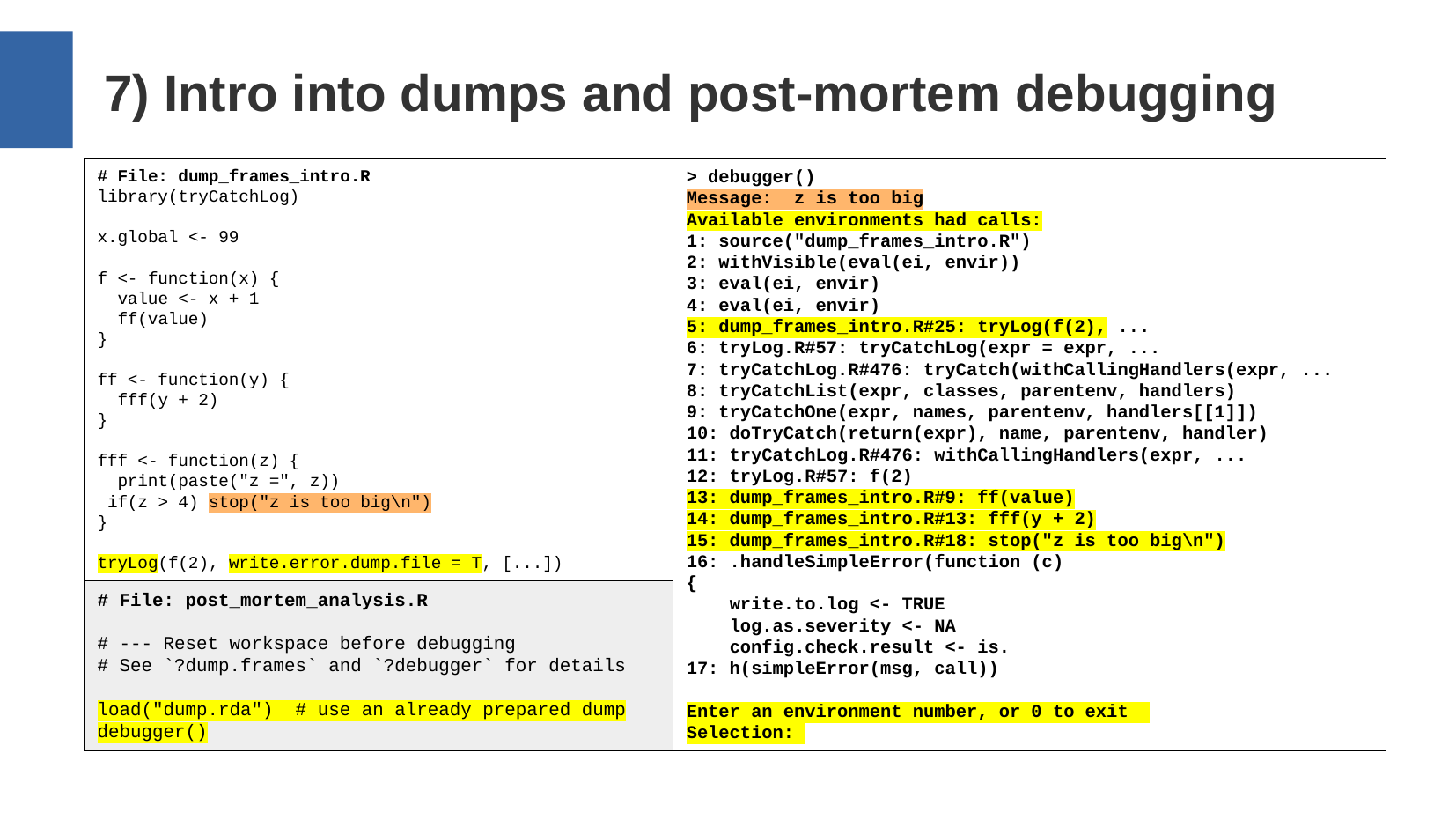

7) Intro into dumps and post-mortem debugging
# File: dump_frames_intro.R
library(tryCatchLog)

x.global <- 99

f <- function(x) {
  value <- x + 1
  ff(value)
}

ff <- function(y) {
  fff(y + 2)
}

fff <- function(z) {
  print(paste("z =", z))
 if(z > 4) stop("z is too big\n")
}

tryLog(f(2), write.error.dump.file = T, [...])
> debugger()
Message:  z is too big
Available environments had calls:
1: source("dump_frames_intro.R")
2: withVisible(eval(ei, envir))
3: eval(ei, envir)
4: eval(ei, envir)
5: dump_frames_intro.R#25: tryLog(f(2), ...
6: tryLog.R#57: tryCatchLog(expr = expr, ...
7: tryCatchLog.R#476: tryCatch(withCallingHandlers(expr, ...
8: tryCatchList(expr, classes, parentenv, handlers)
9: tryCatchOne(expr, names, parentenv, handlers[[1]])
10: doTryCatch(return(expr), name, parentenv, handler)
11: tryCatchLog.R#476: withCallingHandlers(expr, ...
12: tryLog.R#57: f(2)
13: dump_frames_intro.R#9: ff(value)
14: dump_frames_intro.R#13: fff(y + 2)
15: dump_frames_intro.R#18: stop("z is too big\n")
16: .handleSimpleError(function (c)
{
    write.to.log <- TRUE
    log.as.severity <- NA
    config.check.result <- is.
17: h(simpleError(msg, call))

Enter an environment number, or 0 to exit
Selection:
# File: post_mortem_analysis.R

# --- Reset workspace before debugging
# See `?dump.frames` and `?debugger` for details

load("dump.rda")  # use an already prepared dump
debugger()